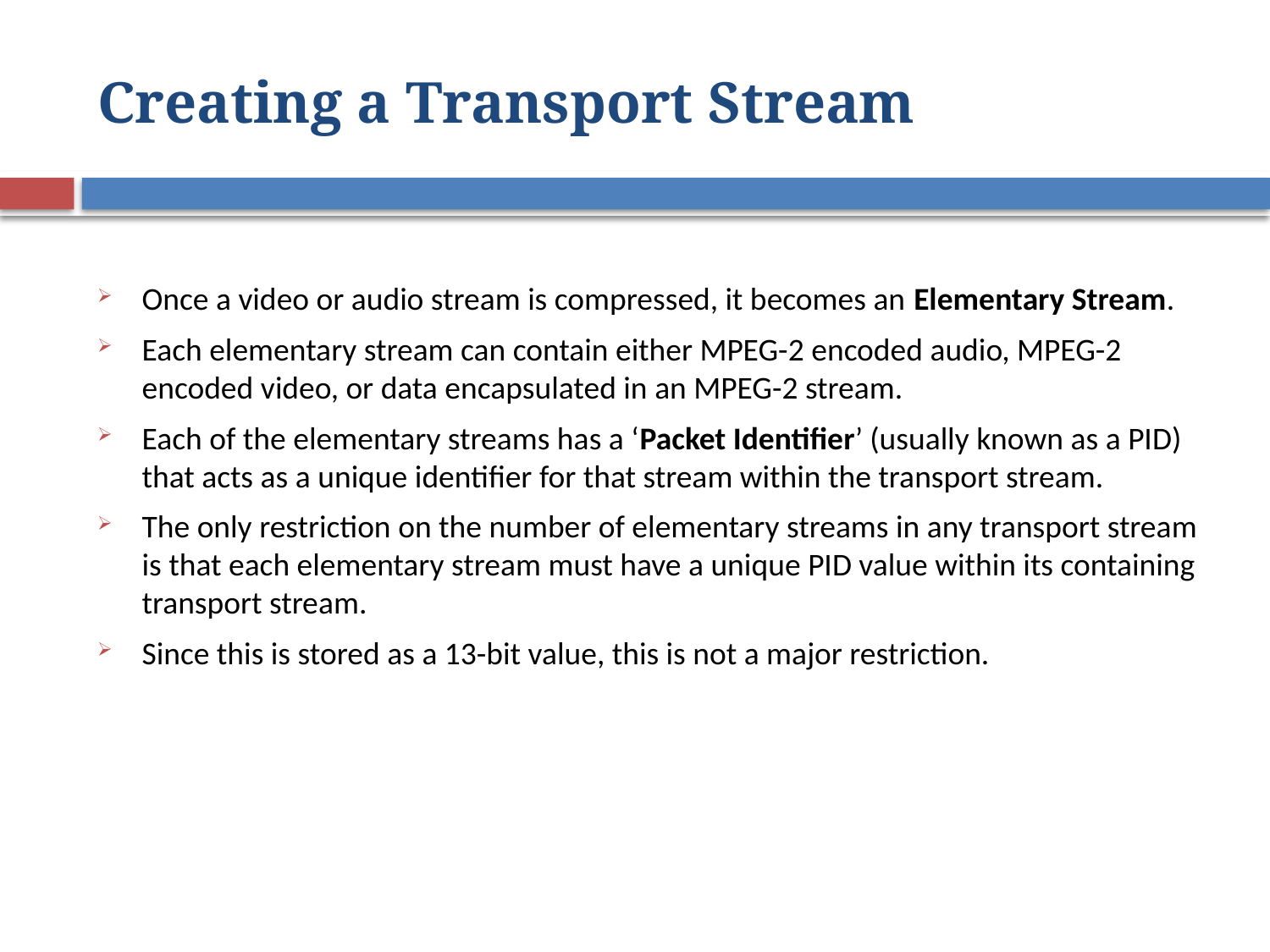

# Creating a Transport Stream

Once a video or audio stream is compressed, it becomes an Elementary Stream.
Each elementary stream can contain either MPEG-2 encoded audio, MPEG-2 encoded video, or data encapsulated in an MPEG-2 stream.
Each of the elementary streams has a ‘Packet Identifier’ (usually known as a PID) that acts as a unique identifier for that stream within the transport stream.
The only restriction on the number of elementary streams in any transport stream is that each elementary stream must have a unique PID value within its containing transport stream.
Since this is stored as a 13-bit value, this is not a major restriction.